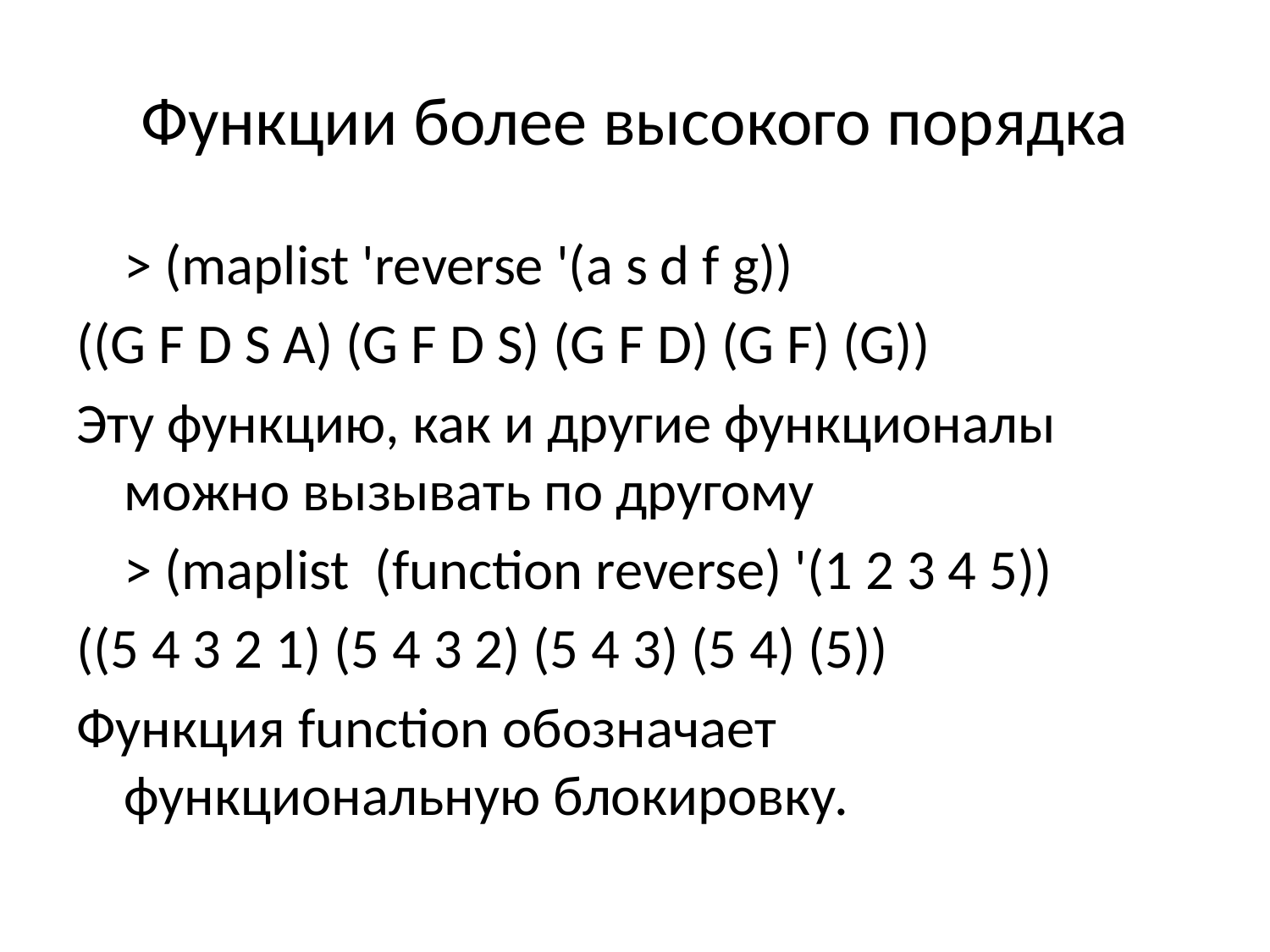

# Функции более высокого порядка
	> (maplist 'reverse '(a s d f g))
((G F D S A) (G F D S) (G F D) (G F) (G))
Эту функцию, как и другие функционалы можно вызывать по другому
	> (maplist  (function reverse) '(1 2 3 4 5))
((5 4 3 2 1) (5 4 3 2) (5 4 3) (5 4) (5))
Функция function обозначает функциональную блокировку.